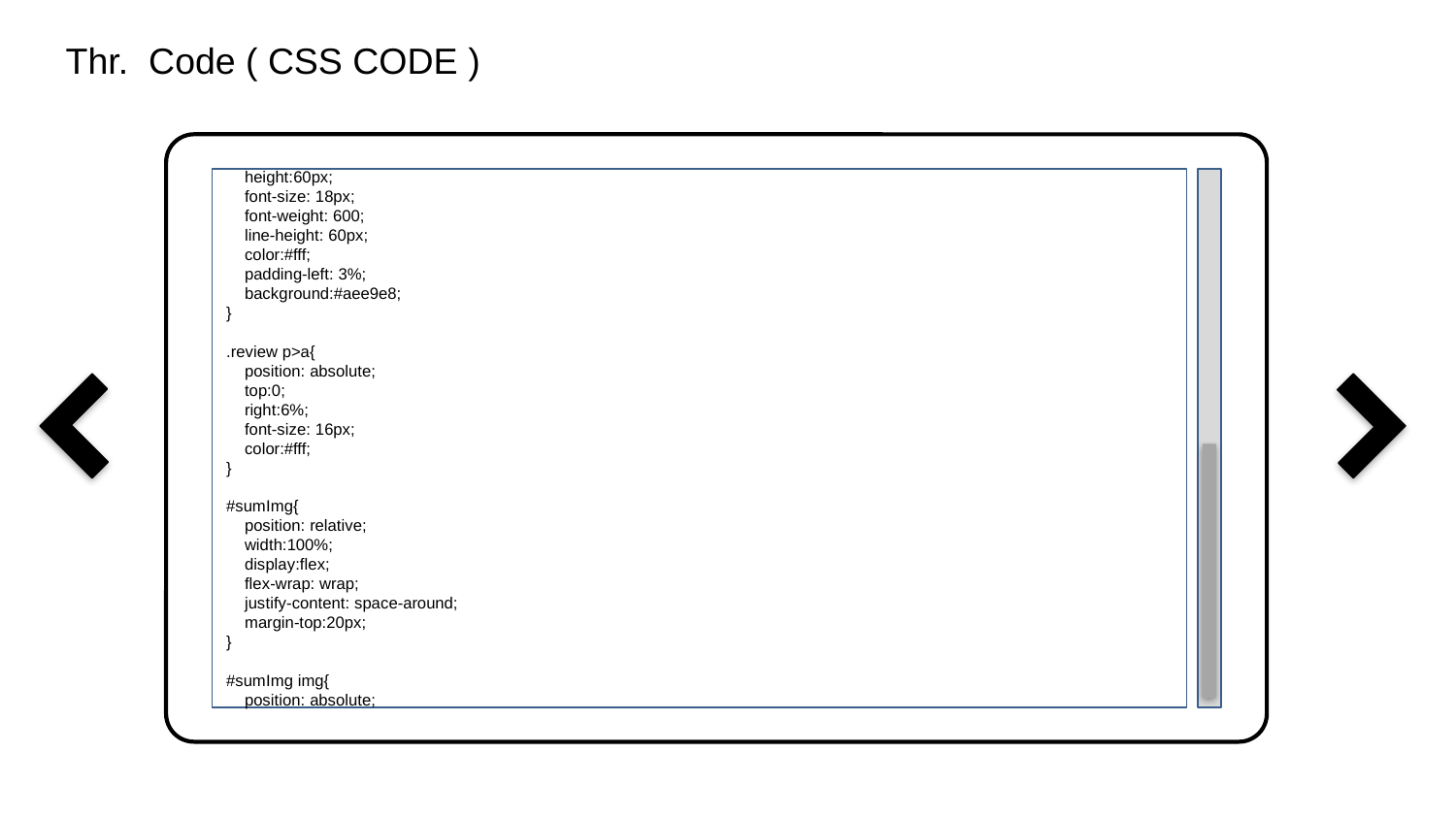

Thr.  Code ( CSS CODE )

    height:60px;
    font-size: 18px;
    font-weight: 600;
    line-height: 60px;
    color:#fff;
    padding-left: 3%;
    background:#aee9e8;
}
.review p>a{
    position: absolute;
    top:0;
    right:6%;
    font-size: 16px;
    color:#fff;
}
#sumImg{
    position: relative;
    width:100%;
    display:flex;
    flex-wrap: wrap;
    justify-content: space-around;
    margin-top:20px;
}

#sumImg img{
    position: absolute;